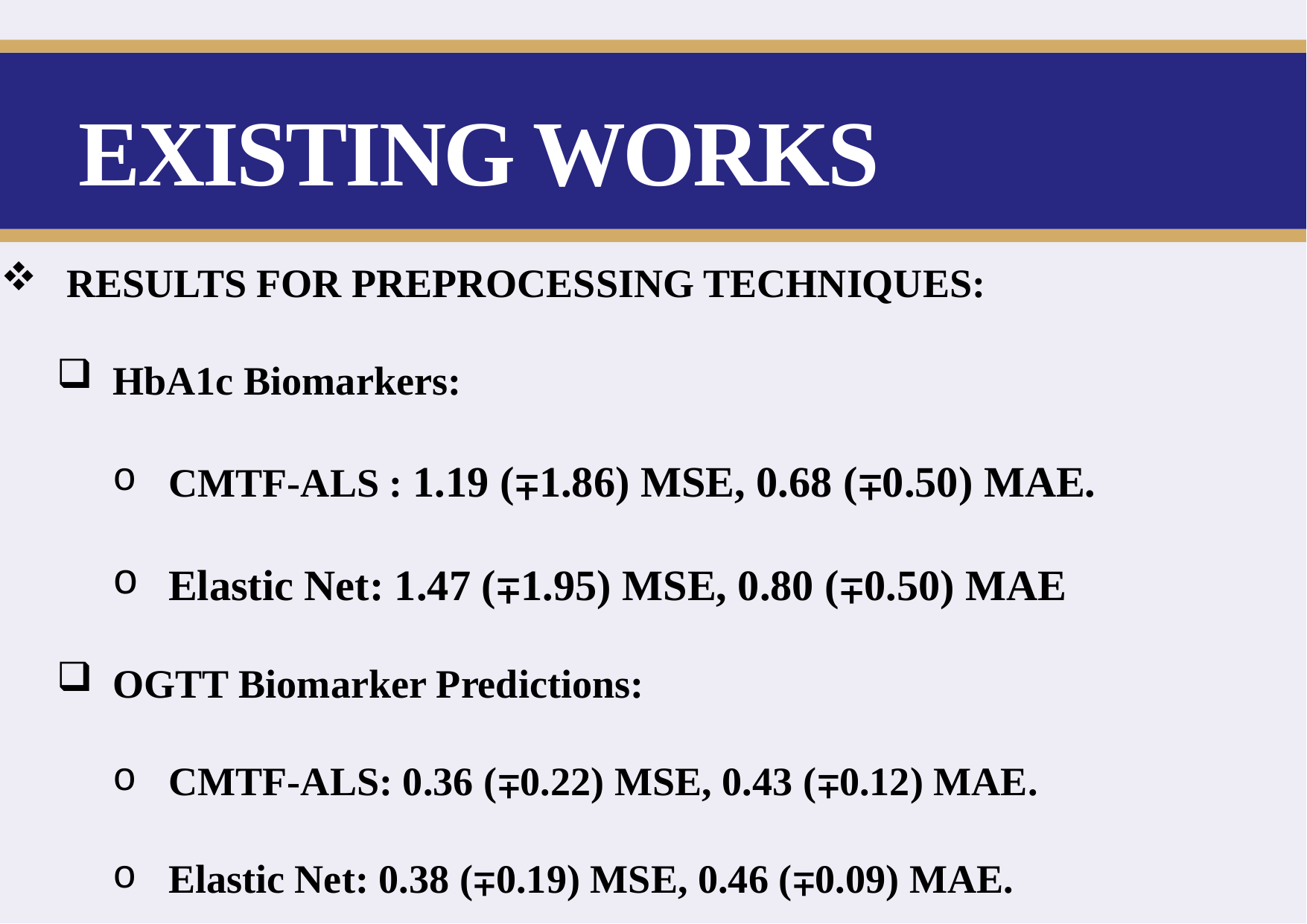

# EXISTING WORKS
 RESULTS FOR PREPROCESSING TECHNIQUES:
HbA1c Biomarkers:
CMTF-ALS : 1.19 (∓1.86) MSE, 0.68 (∓0.50) MAE.
Elastic Net: 1.47 (∓1.95) MSE, 0.80 (∓0.50) MAE
OGTT Biomarker Predictions:
CMTF-ALS: 0.36 (∓0.22) MSE, 0.43 (∓0.12) MAE.
Elastic Net: 0.38 (∓0.19) MSE, 0.46 (∓0.09) MAE.